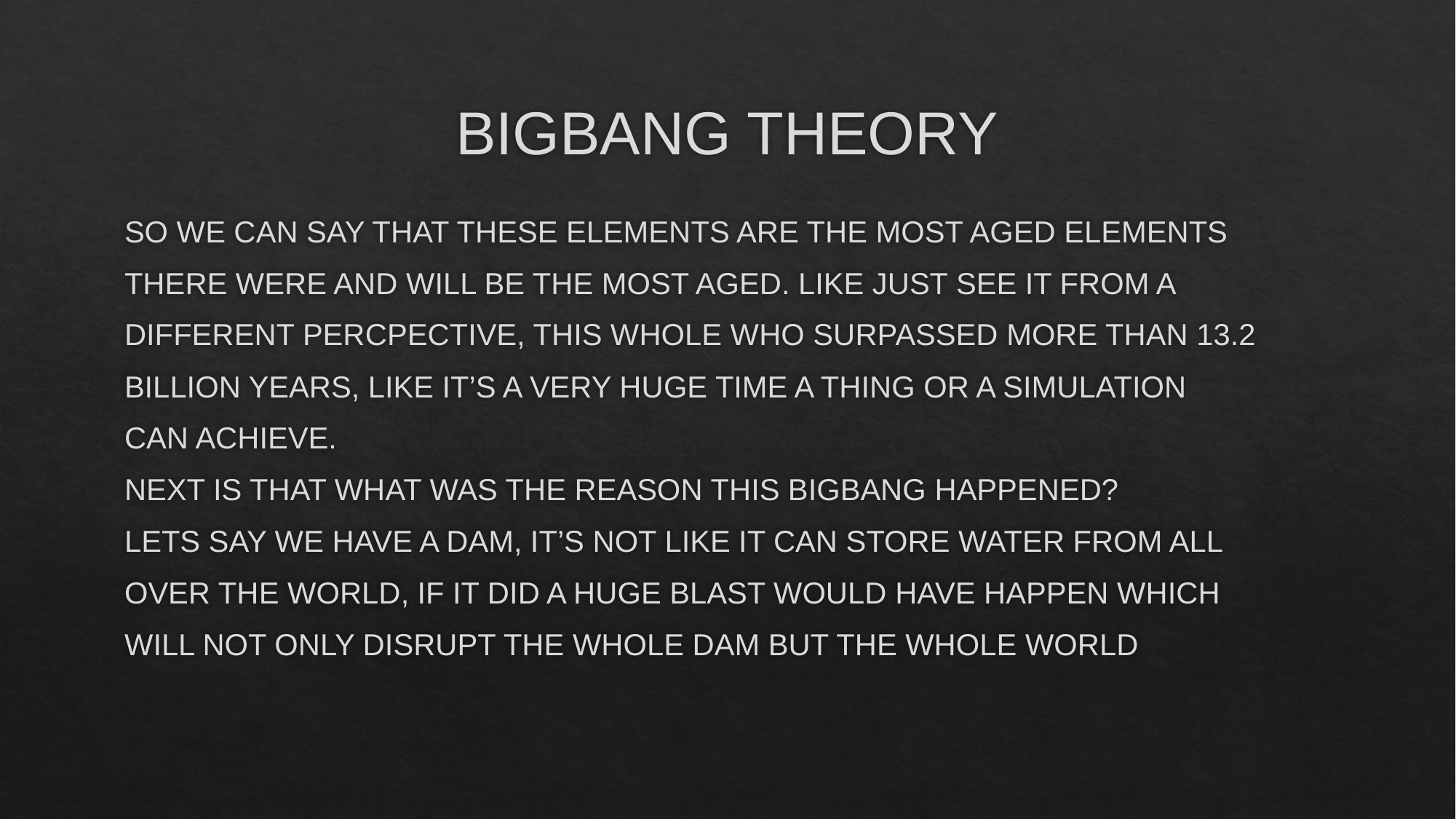

# BIGBANG THEORY
SO WE CAN SAY THAT THESE ELEMENTS ARE THE MOST AGED ELEMENTS
THERE WERE AND WILL BE THE MOST AGED. LIKE JUST SEE IT FROM A
DIFFERENT PERCPECTIVE, THIS WHOLE WHO SURPASSED MORE THAN 13.2
BILLION YEARS, LIKE IT’S A VERY HUGE TIME A THING OR A SIMULATION
CAN ACHIEVE.
NEXT IS THAT WHAT WAS THE REASON THIS BIGBANG HAPPENED?
LETS SAY WE HAVE A DAM, IT’S NOT LIKE IT CAN STORE WATER FROM ALL
OVER THE WORLD, IF IT DID A HUGE BLAST WOULD HAVE HAPPEN WHICH
WILL NOT ONLY DISRUPT THE WHOLE DAM BUT THE WHOLE WORLD